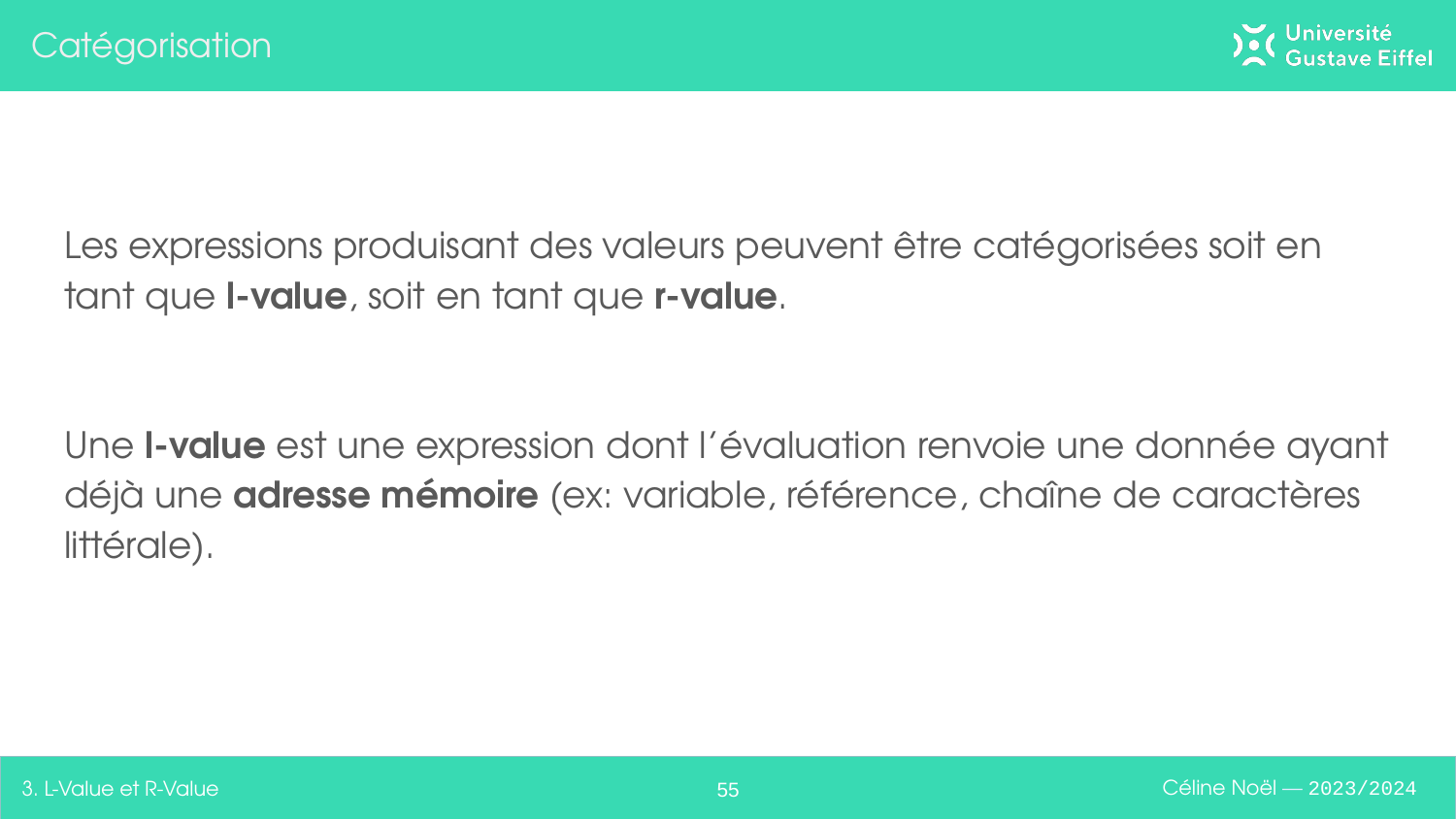

# Catégorisation
Les expressions produisant des valeurs peuvent être catégorisées soit en tant que l-value, soit en tant que r-value.

Une l-value est une expression dont l’évaluation renvoie une donnée ayant déjà une adresse mémoire (ex: variable, référence, chaîne de caractères littérale).
3. L-Value et R-Value
55